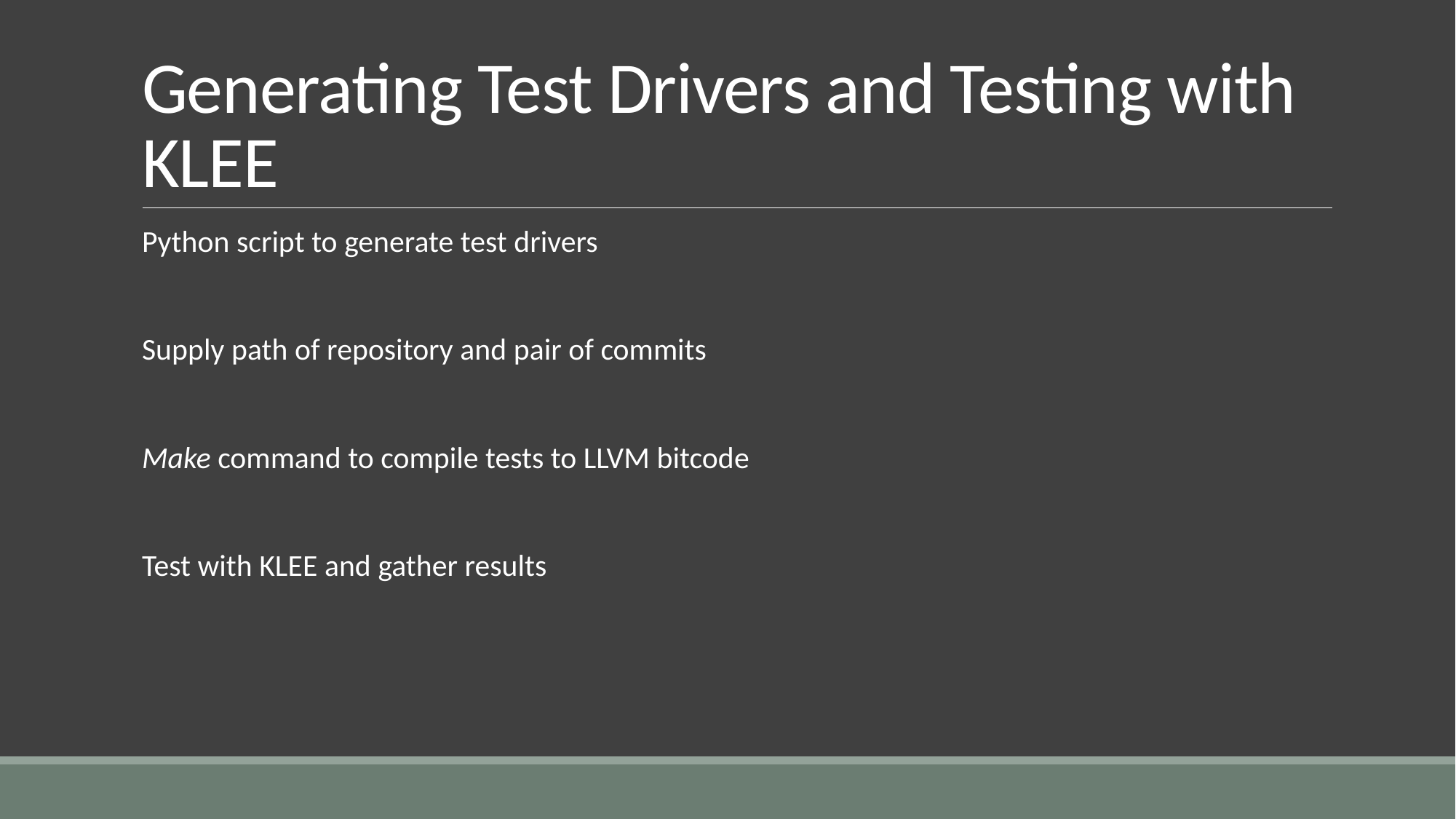

# Generating Test Drivers and Testing with KLEE
Python script to generate test drivers

Supply path of repository and pair of commits

Make command to compile tests to LLVM bitcode

Test with KLEE and gather results